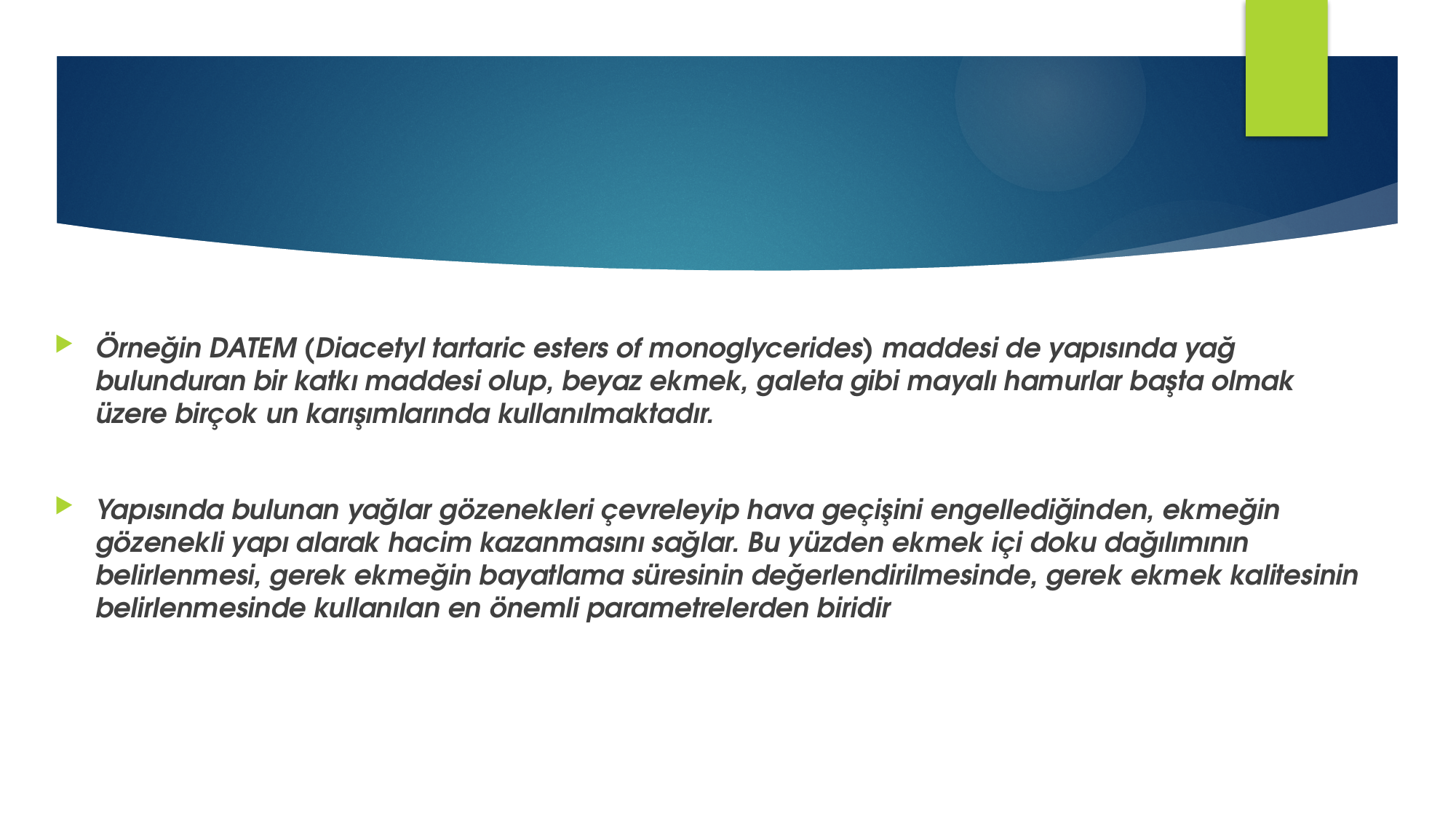

Örneğin DATEM (Diacetyl tartaric esters of monoglycerides) maddesi de yapısında yağ bulunduran bir katkı maddesi olup, beyaz ekmek, galeta gibi mayalı hamurlar başta olmak üzere birçok un karışımlarında kullanılmaktadır.

Yapısında bulunan yağlar gözenekleri çevreleyip hava geçişini engellediğinden, ekmeğin gözenekli yapı alarak hacim kazanmasını sağlar. Bu yüzden ekmek içi doku dağılımının belirlenmesi, gerek ekmeğin bayatlama süresinin değerlendirilmesinde, gerek ekmek kalitesinin belirlenmesinde kullanılan en önemli parametrelerden biridir